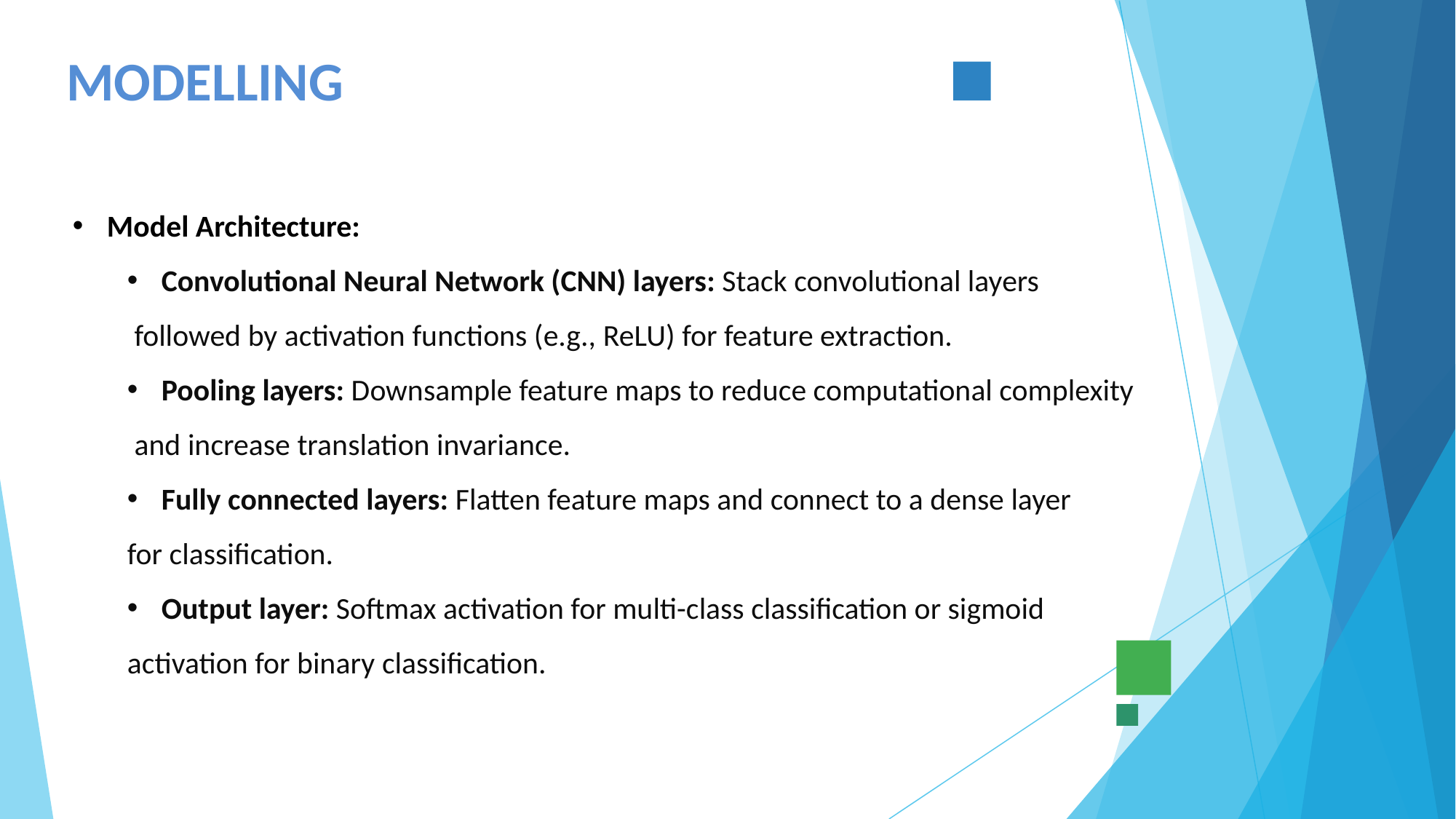

# MODELLING

Model Architecture:
Convolutional Neural Network (CNN) layers: Stack convolutional layers
 followed by activation functions (e.g., ReLU) for feature extraction.
Pooling layers: Downsample feature maps to reduce computational complexity
 and increase translation invariance.
Fully connected layers: Flatten feature maps and connect to a dense layer
for classification.
Output layer: Softmax activation for multi-class classification or sigmoid
activation for binary classification.